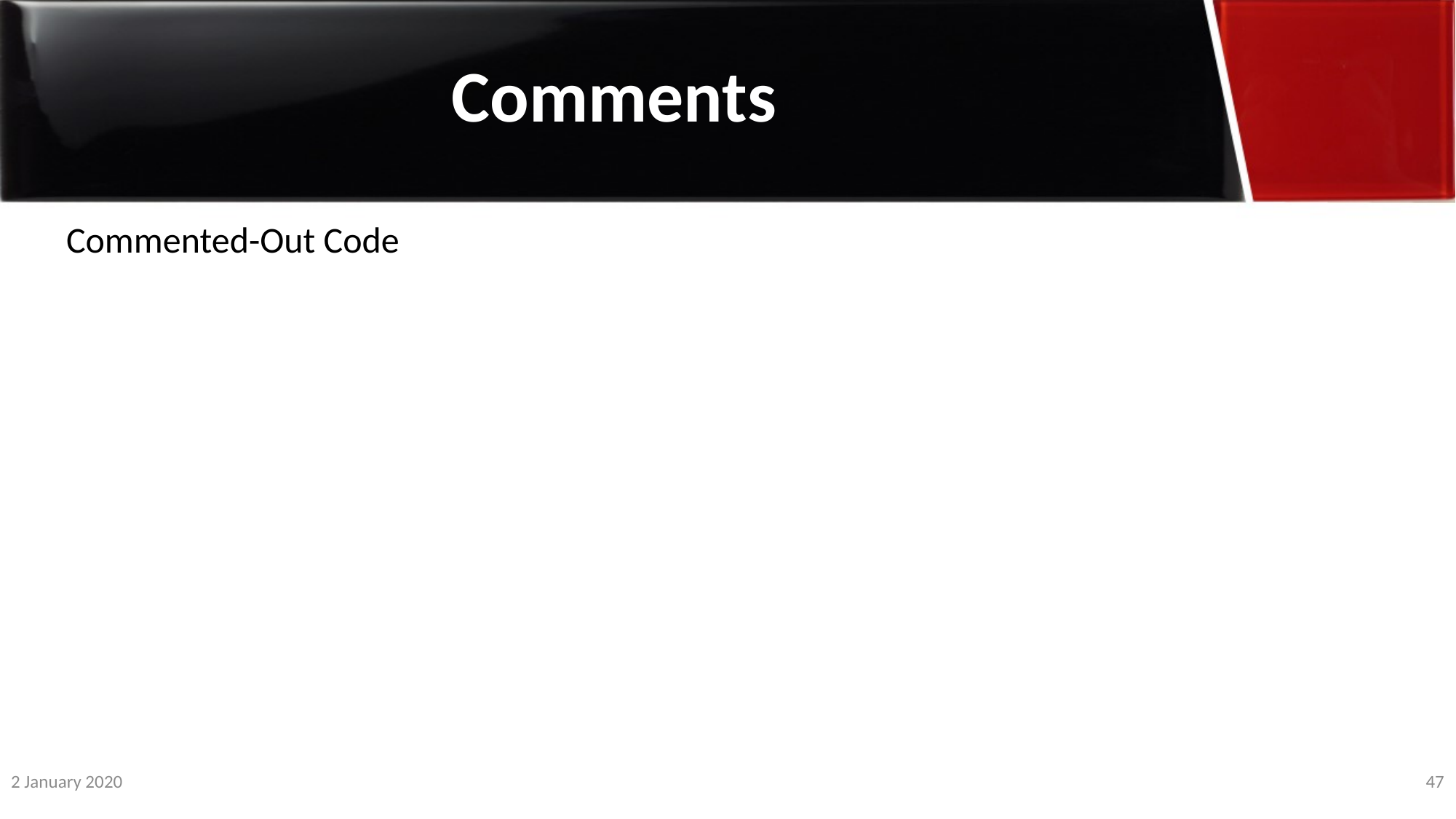

Comments
Commented-Out Code
2 January 2020
47